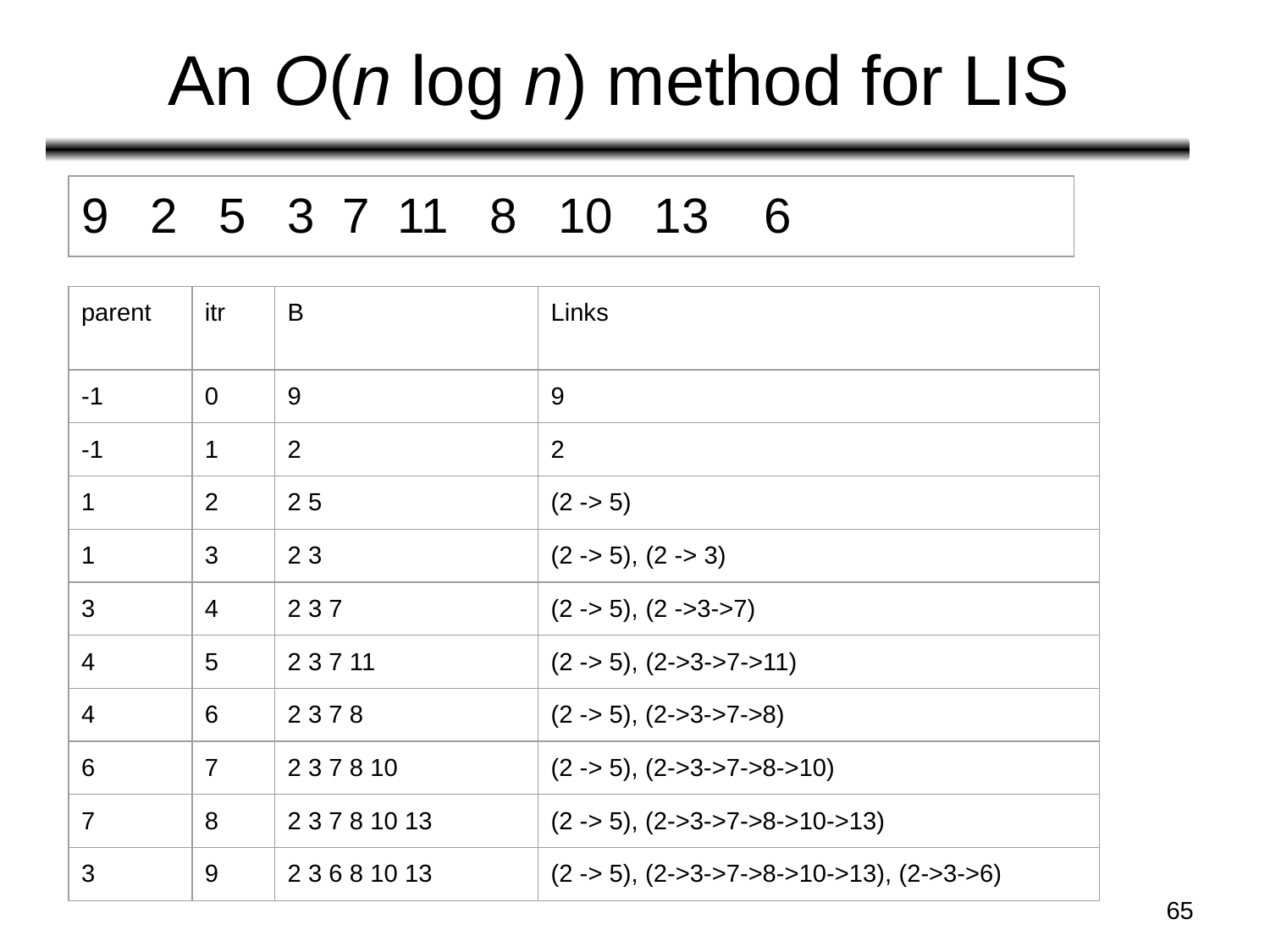

# An O(n log n) method for LIS
| 9 2 5 3 7 11 8 10 13 6 |
| --- |
| parent | itr | B | Links |
| --- | --- | --- | --- |
| -1 | 0 | 9 | 9 |
| -1 | 1 | 2 | 2 |
| 1 | 2 | 2 5 | (2 -> 5) |
| 1 | 3 | 2 3 | (2 -> 5), (2 -> 3) |
| 3 | 4 | 2 3 7 | (2 -> 5), (2 ->3->7) |
| 4 | 5 | 2 3 7 11 | (2 -> 5), (2->3->7->11) |
| 4 | 6 | 2 3 7 8 | (2 -> 5), (2->3->7->8) |
| 6 | 7 | 2 3 7 8 10 | (2 -> 5), (2->3->7->8->10) |
| 7 | 8 | 2 3 7 8 10 13 | (2 -> 5), (2->3->7->8->10->13) |
| 3 | 9 | 2 3 6 8 10 13 | (2 -> 5), (2->3->7->8->10->13), (2->3->6) |
65